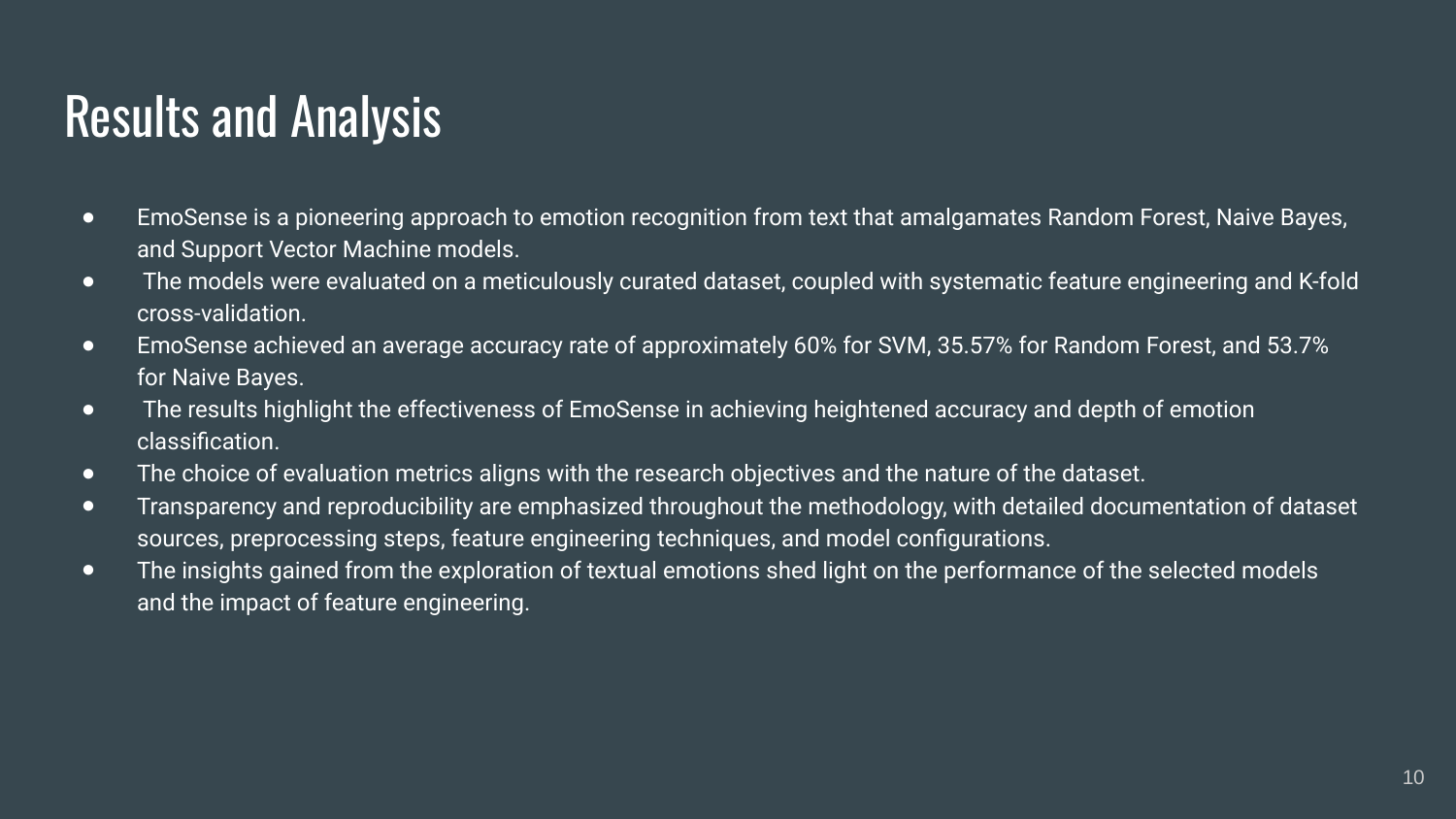

# Results and Analysis
EmoSense is a pioneering approach to emotion recognition from text that amalgamates Random Forest, Naive Bayes, and Support Vector Machine models.
 The models were evaluated on a meticulously curated dataset, coupled with systematic feature engineering and K-fold cross-validation.
EmoSense achieved an average accuracy rate of approximately 60% for SVM, 35.57% for Random Forest, and 53.7% for Naive Bayes.
 The results highlight the effectiveness of EmoSense in achieving heightened accuracy and depth of emotion classification.
The choice of evaluation metrics aligns with the research objectives and the nature of the dataset.
Transparency and reproducibility are emphasized throughout the methodology, with detailed documentation of dataset sources, preprocessing steps, feature engineering techniques, and model configurations.
The insights gained from the exploration of textual emotions shed light on the performance of the selected models and the impact of feature engineering.
10